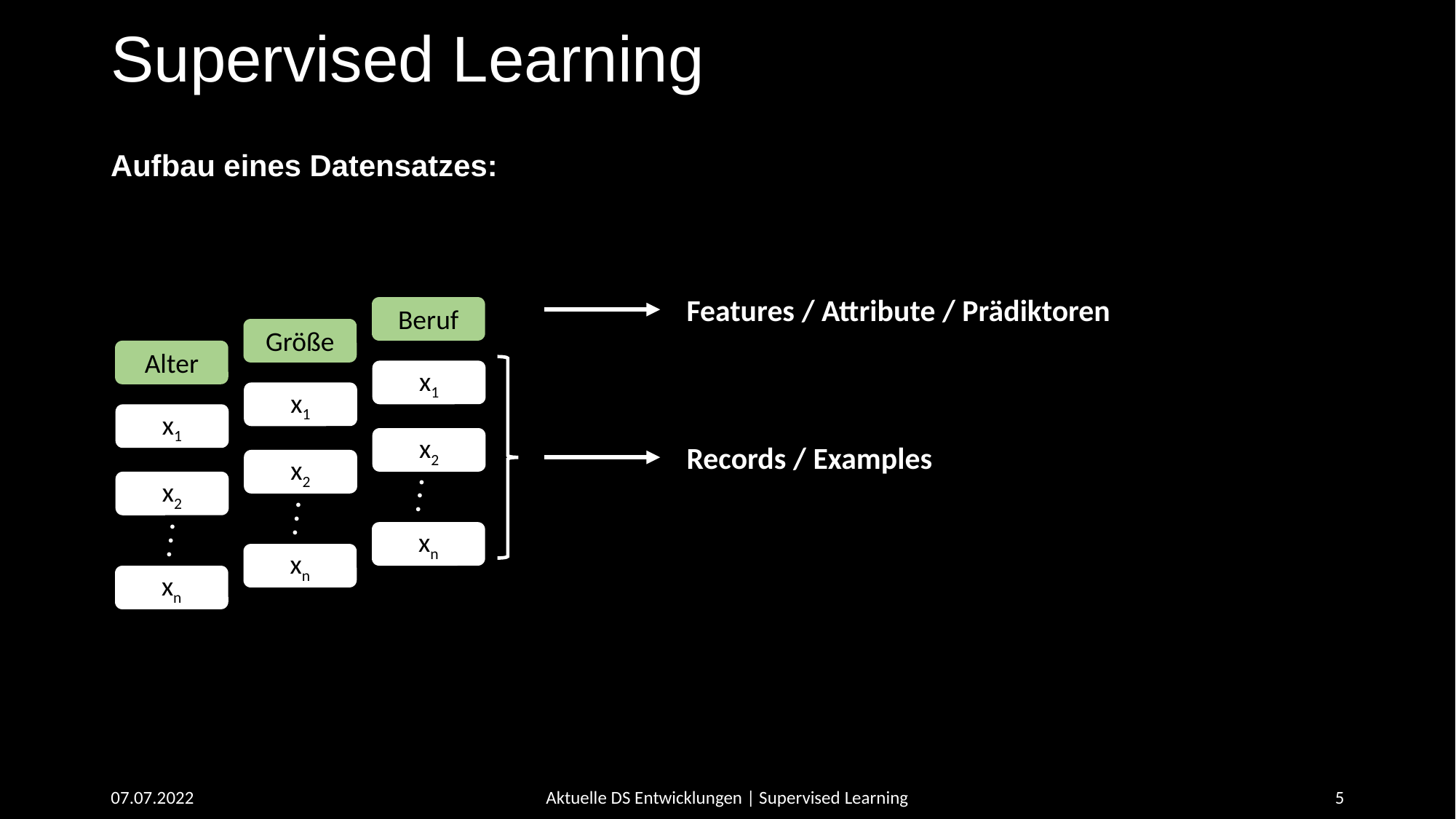

# Supervised Learning
Aufbau eines Datensatzes:
Features / Attribute / Prädiktoren
Beruf
Größe
Alter
x1
x1
x1
x2
x2
x2
. . .
. . .
. . .
xn
xn
xn

Records / Examples
07.07.2022
Aktuelle DS Entwicklungen | Supervised Learning
5